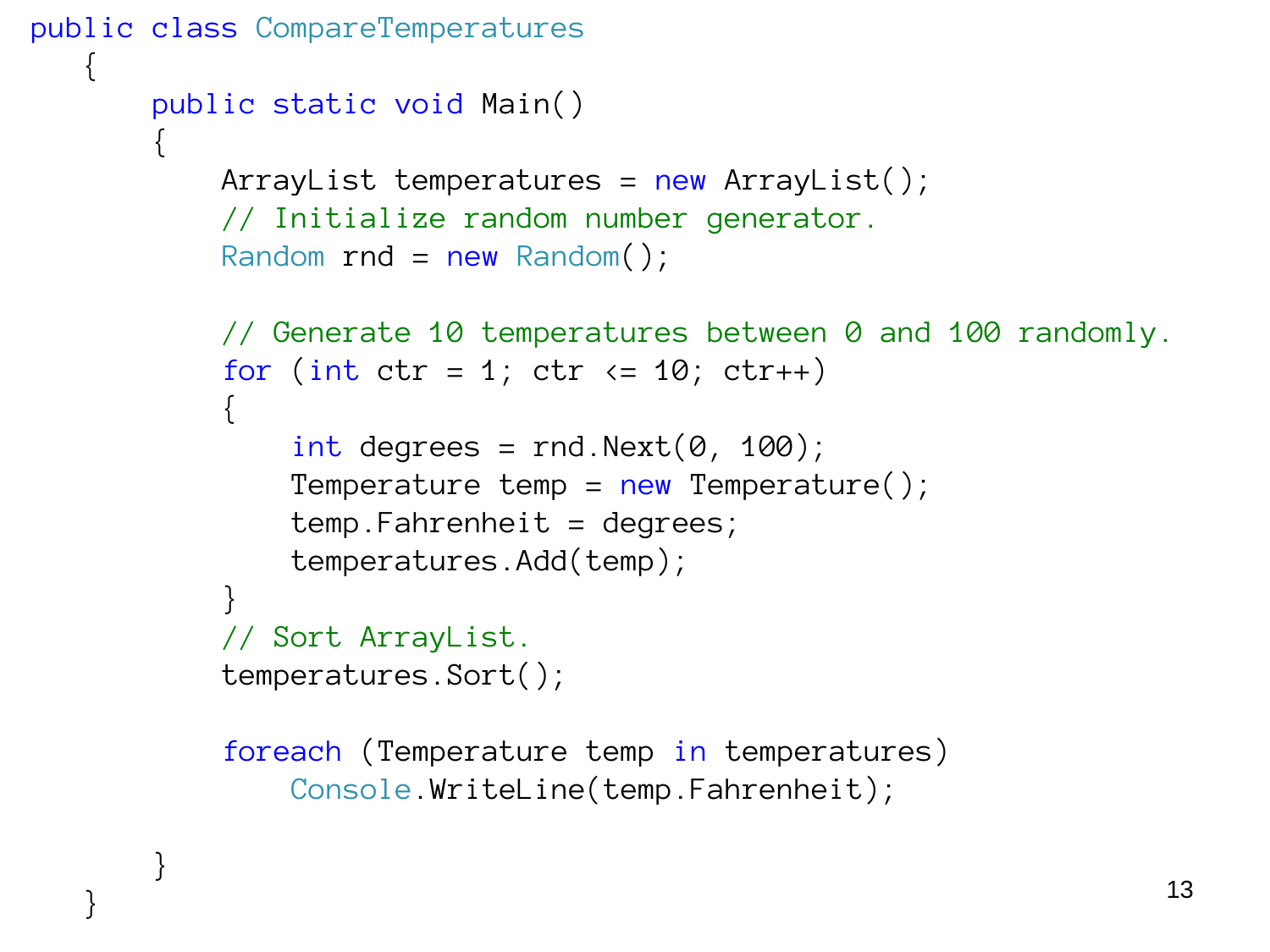

public class CompareTemperatures
    {
        public static void Main()
        {
            ArrayList temperatures = new ArrayList();
            // Initialize random number generator.
            Random rnd = new Random();

            // Generate 10 temperatures between 0 and 100 randomly.
            for (int ctr = 1; ctr <= 10; ctr++)
            {
                int degrees = rnd.Next(0, 100);
                Temperature temp = new Temperature();
                temp.Fahrenheit = degrees;
                temperatures.Add(temp);
            }
            // Sort ArrayList.
            temperatures.Sort();

            foreach (Temperature temp in temperatures)
                Console.WriteLine(temp.Fahrenheit);

        }
    }
13